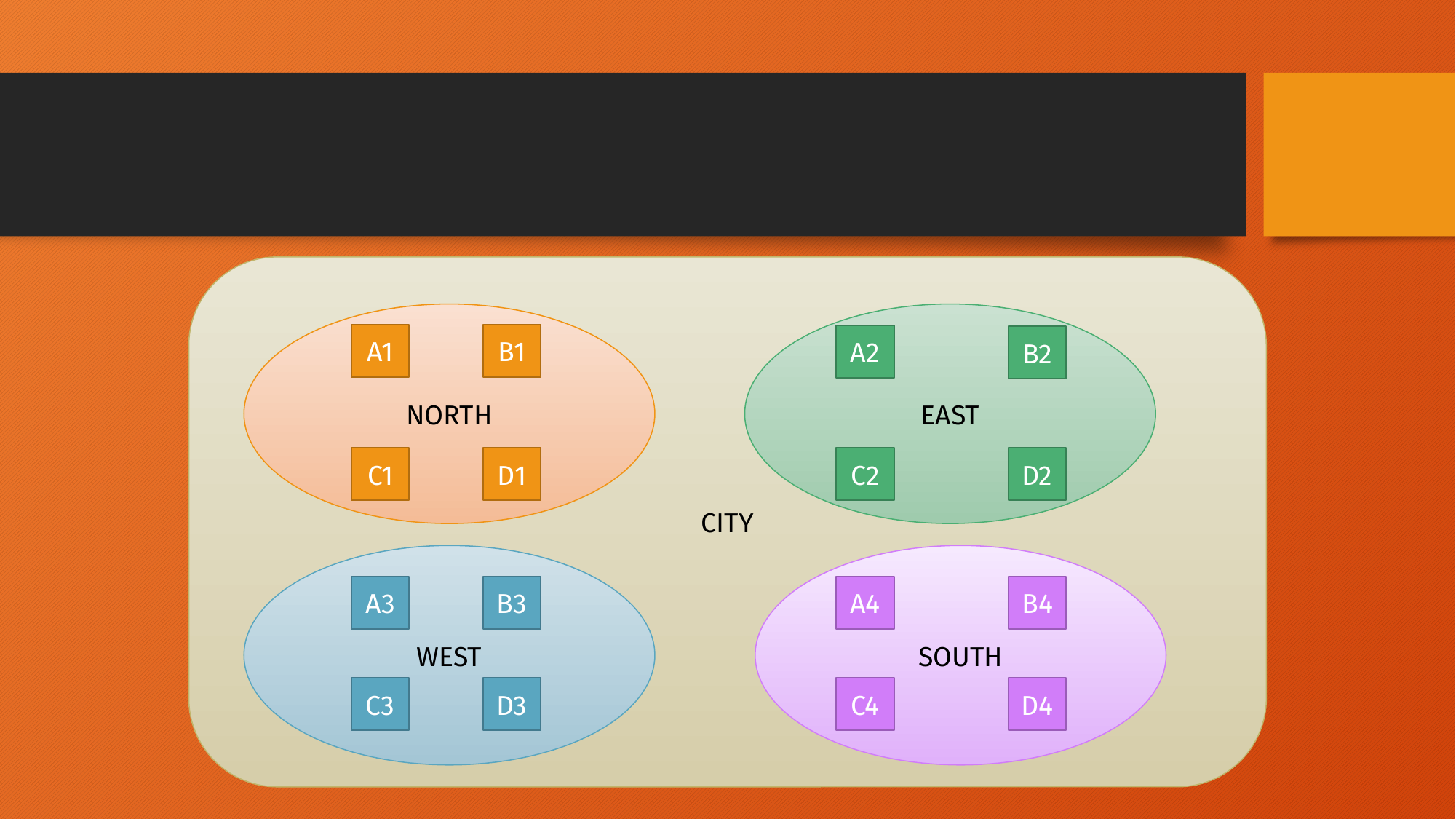

CITY
NORTH
EAST
A1
B1
A2
B2
C1
D1
C2
D2
SOUTH
WEST
A4
B4
A3
B3
C4
D4
C3
D3